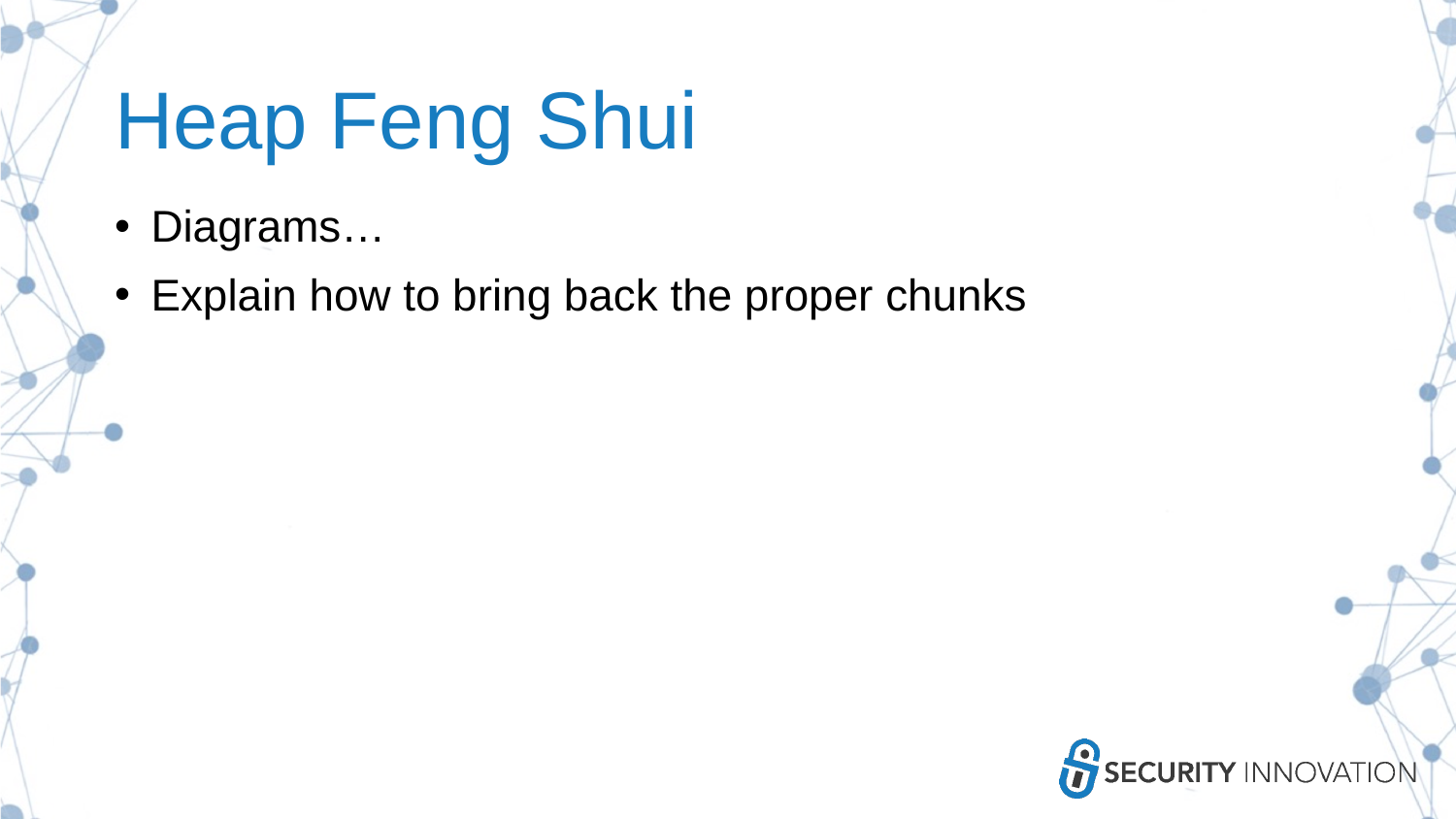

# Heap Feng Shui
Diagrams…
Explain how to bring back the proper chunks